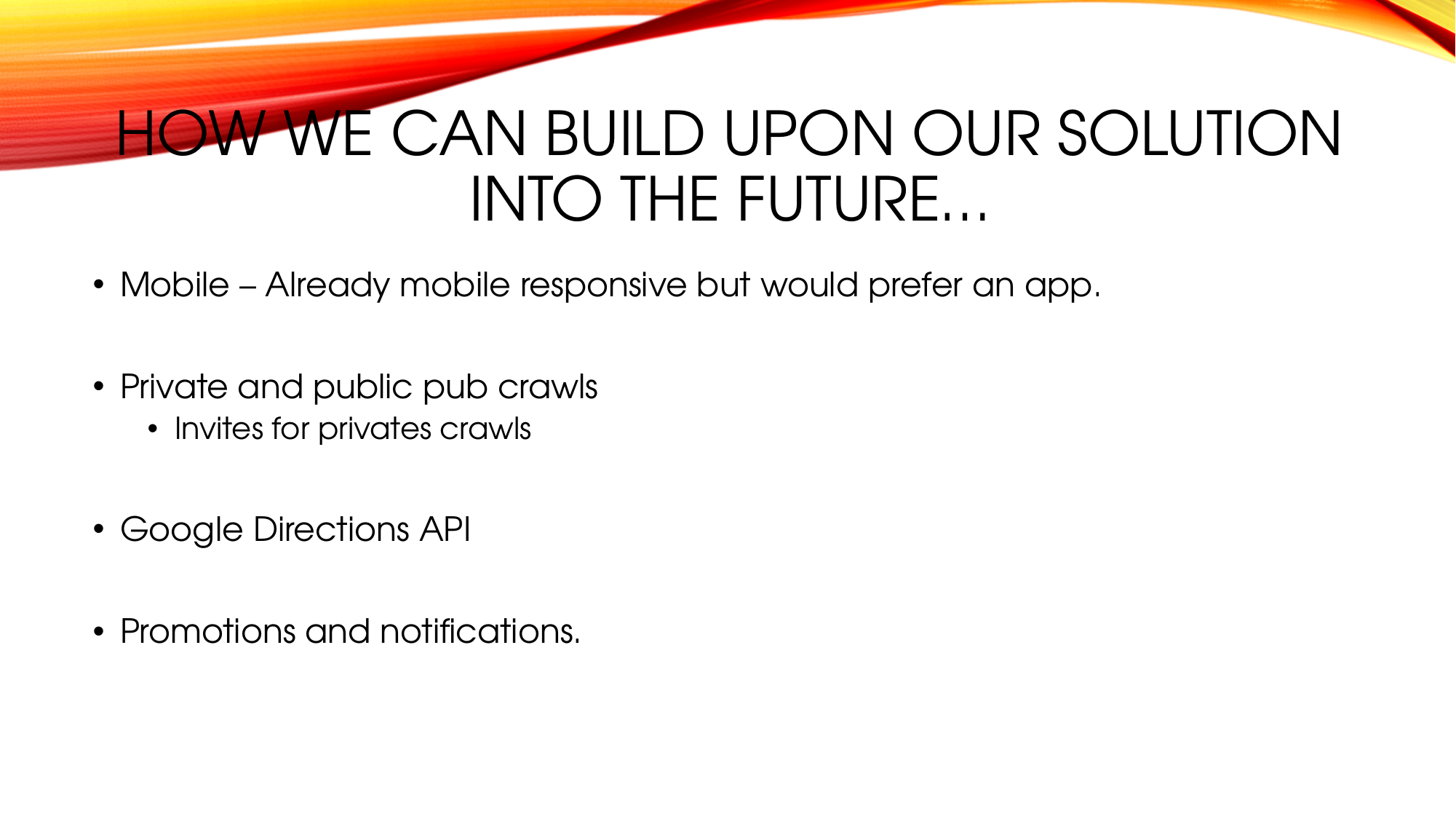

# How we can build upon our solution into the future…
Mobile – Already mobile responsive but would prefer an app.

Private and public pub crawls
Invites for privates crawls

Google Directions API

Promotions and notifications.